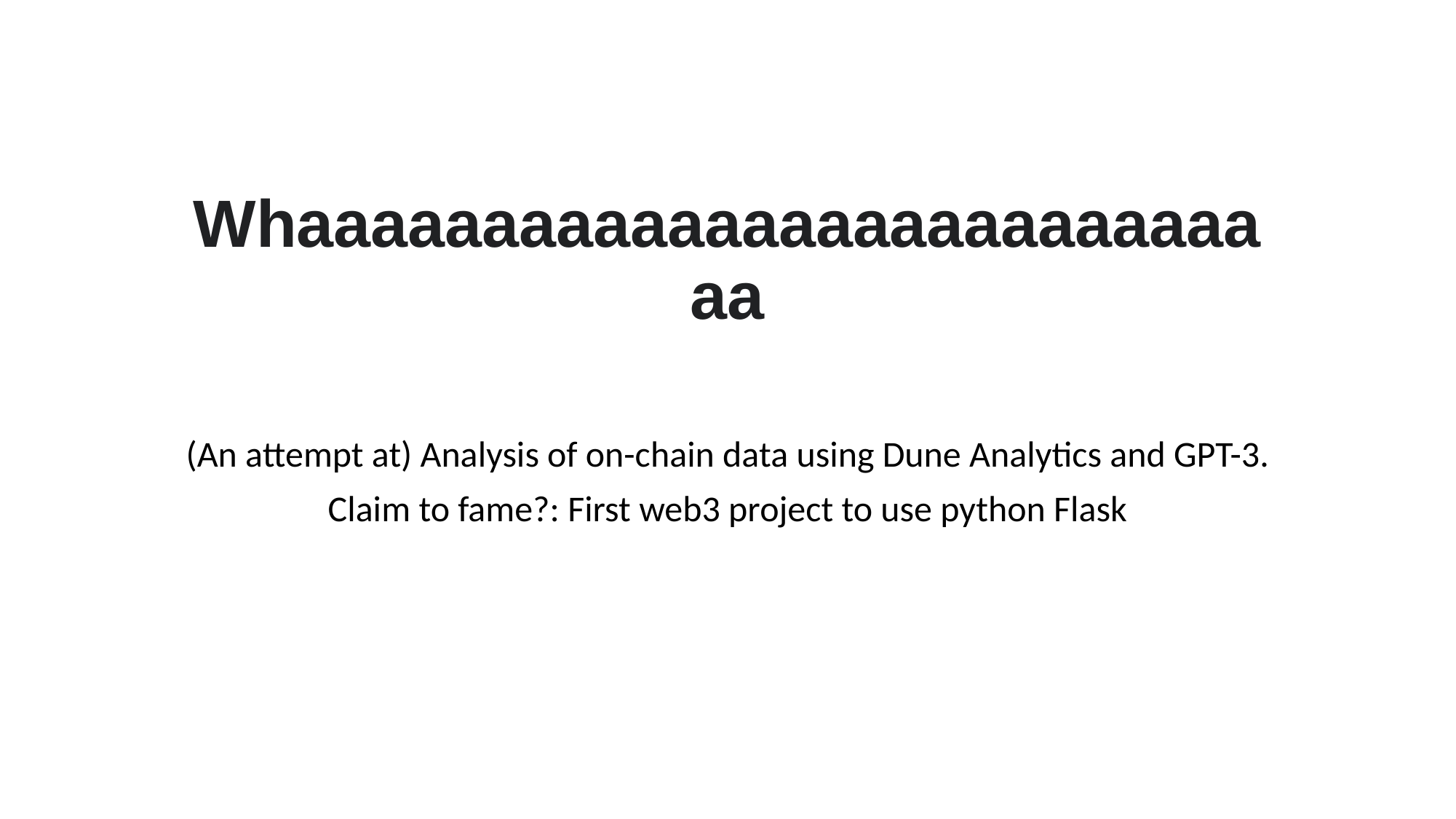

# Whaaaaaaaaaaaaaaaaaaaaaaaaaaaa
(An attempt at) Analysis of on-chain data using Dune Analytics and GPT-3.
Claim to fame?: First web3 project to use python Flask